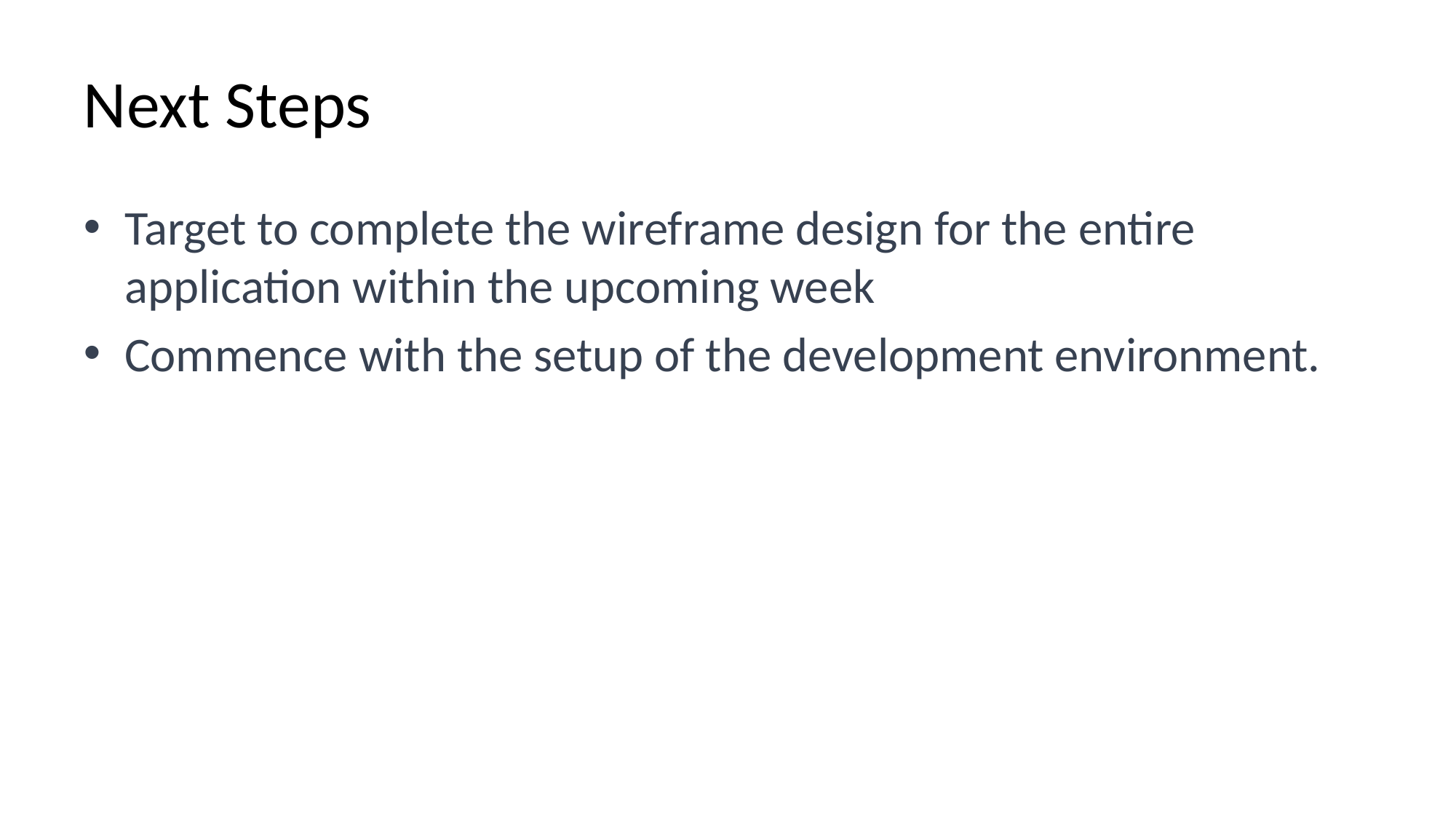

# Next Steps
Target to complete the wireframe design for the entire application within the upcoming week
Commence with the setup of the development environment.